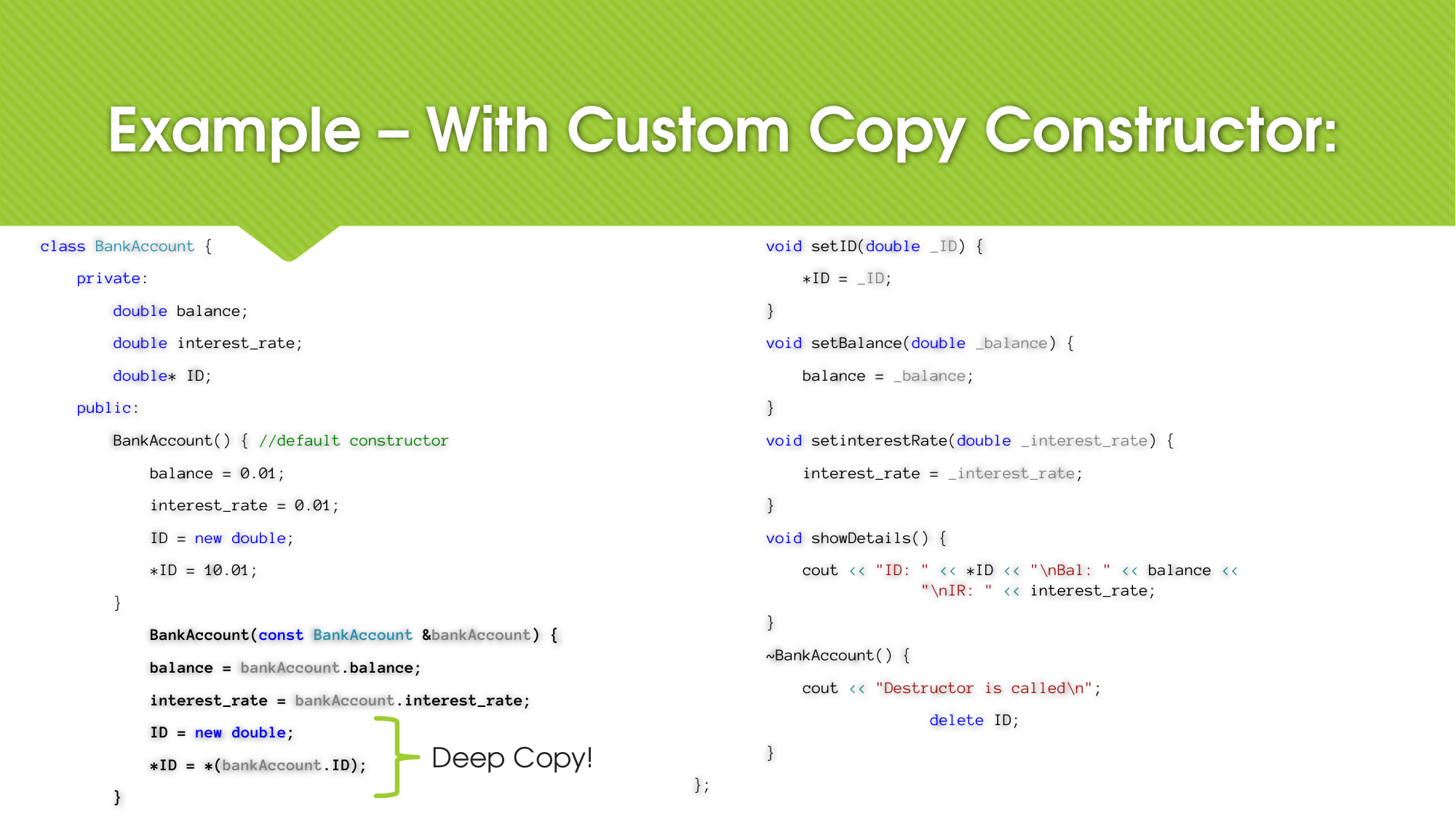

# Example – With Custom Copy Constructor:
class BankAccount {
    private:
        double balance;
        double interest_rate;
        double* ID;
    public:
        BankAccount() { //default constructor
            balance = 0.01;
            interest_rate = 0.01;
            ID = new double;
            *ID = 10.01;
        }
	BankAccount(const BankAccount &bankAccount) {
            balance = bankAccount.balance;
            interest_rate = bankAccount.interest_rate;
            ID = new double;
            *ID = *(bankAccount.ID);
        }
        void setID(double _ID) {
            *ID = _ID;
        }
        void setBalance(double _balance) {
            balance = _balance;
        }
        void setinterestRate(double _interest_rate) {
            interest_rate = _interest_rate;
        }
        void showDetails() {
            cout << "ID: " << *ID << "\nBal: " << balance << 		 "\nIR: " << interest_rate;
        }
        ~BankAccount() {
            cout << "Destructor is called\n";
            	  delete ID;
        }
};

Deep Copy!